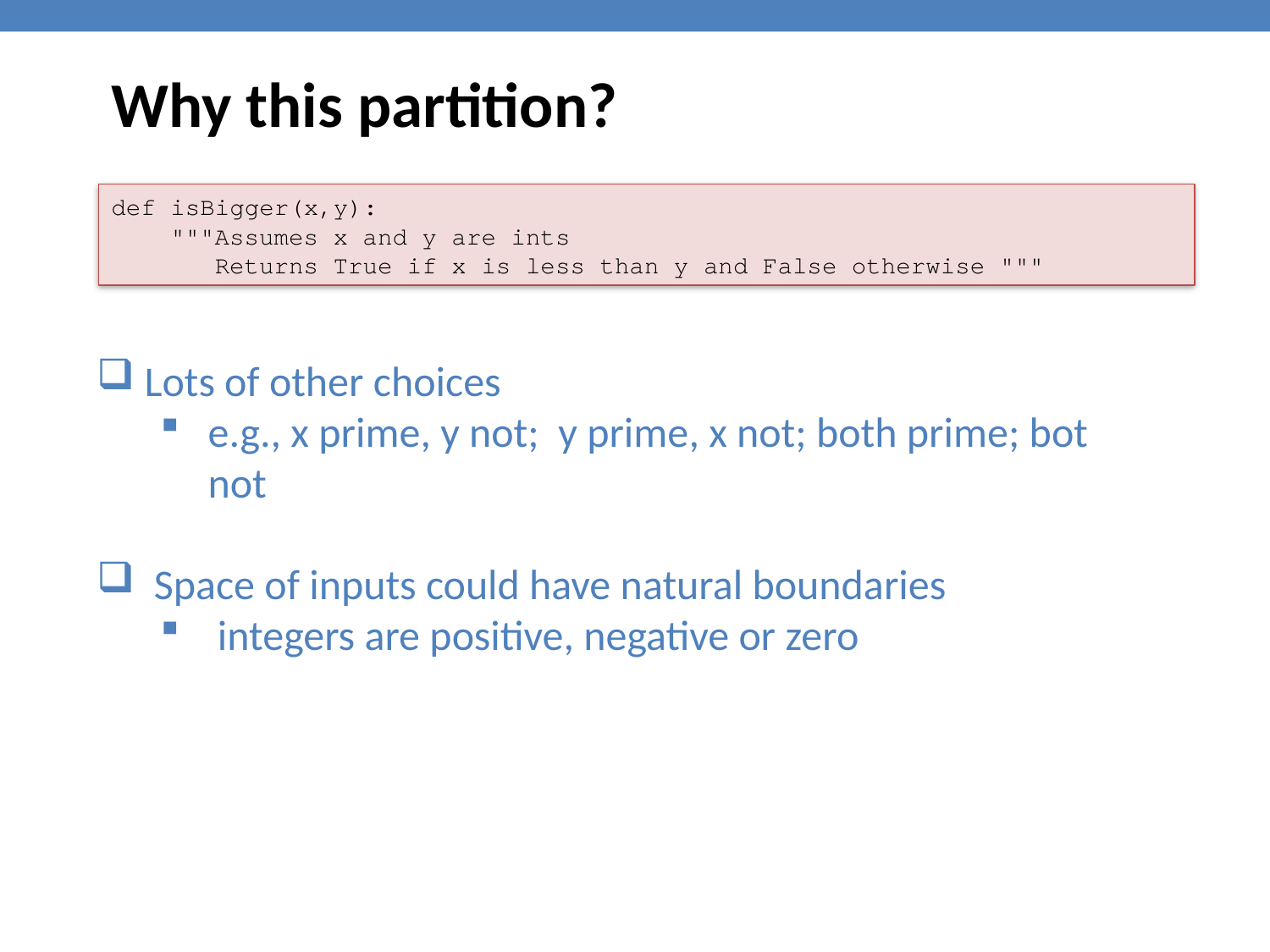

Why this partition?
def isBigger(x,y):
    """Assumes x and y are ints
       Returns True if x is less than y and False otherwise """
Lots of other choices
e.g., x prime, y not;  y prime, x not; both prime; bot not

 Space of inputs could have natural boundaries
 integers are positive, negative or zero